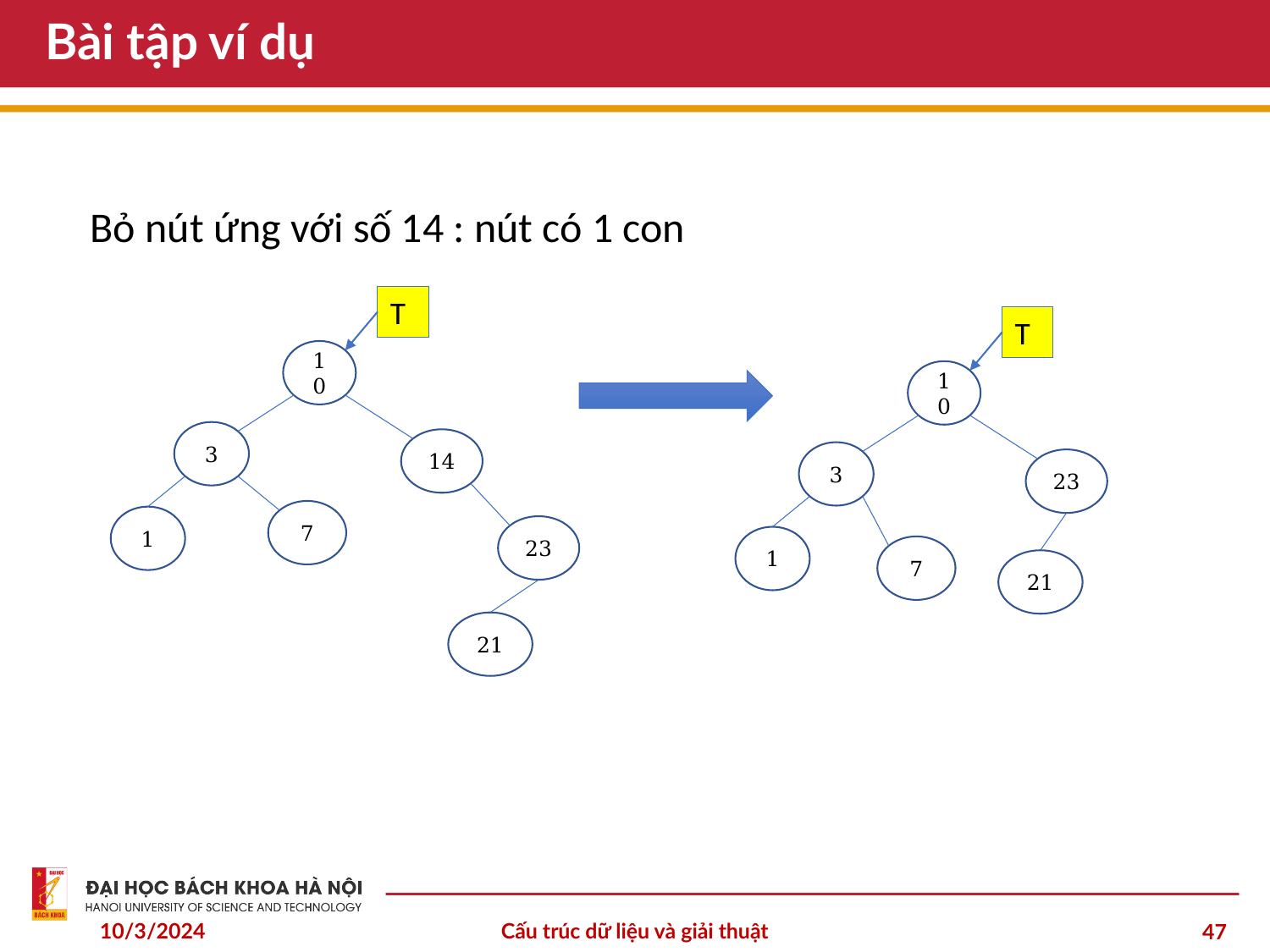

# Bài tập ví dụ

Bỏ nút ứng với số 14 : nút có 1 con
T
10
3
7
1
14
23
21
T
10
3
1
7
23
21

10/3/2024
Cấu trúc dữ liệu và giải thuật
47